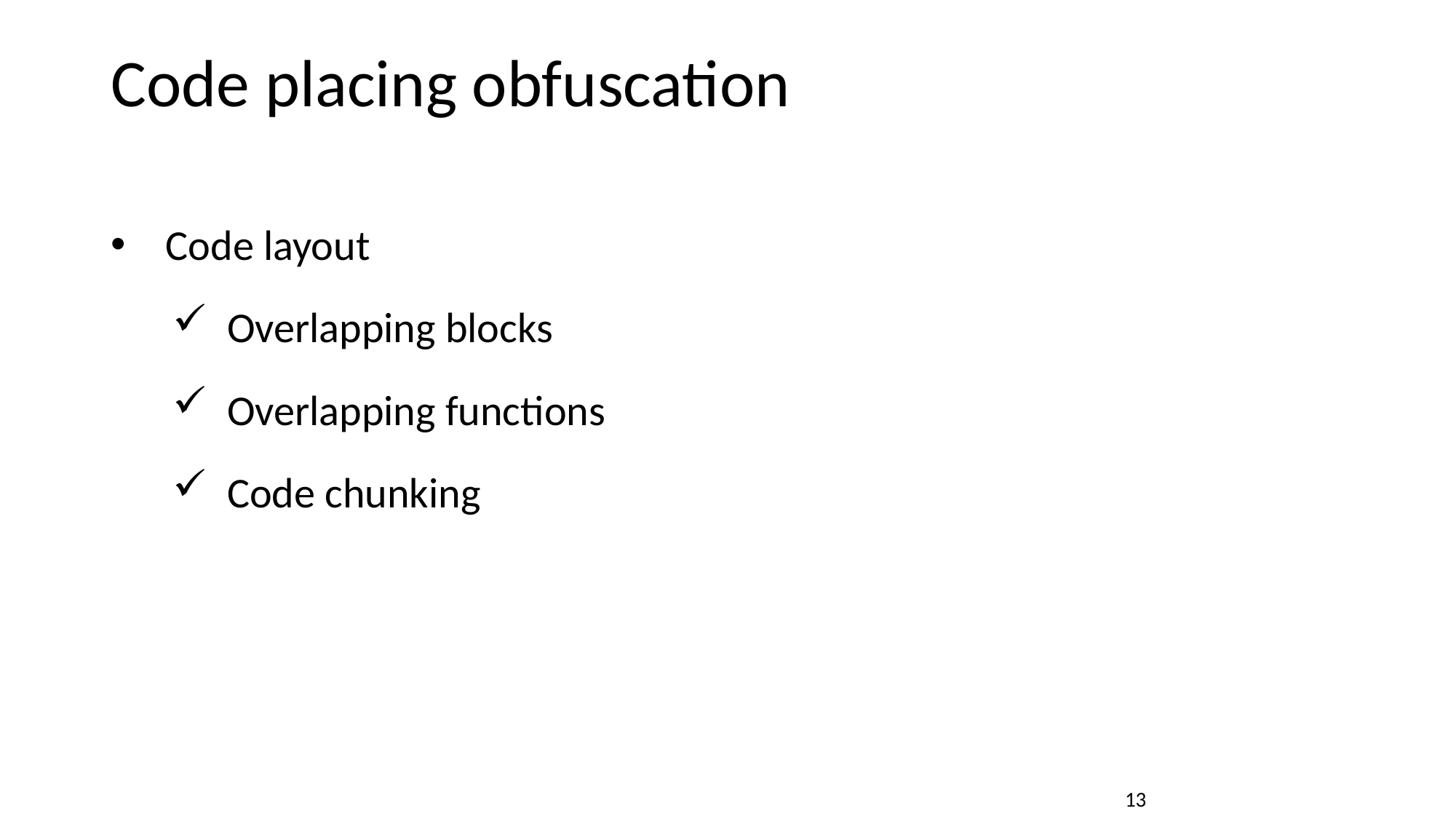

# Code placing obfuscation
Code layout
Overlapping blocks
Overlapping functions
Code chunking
				13